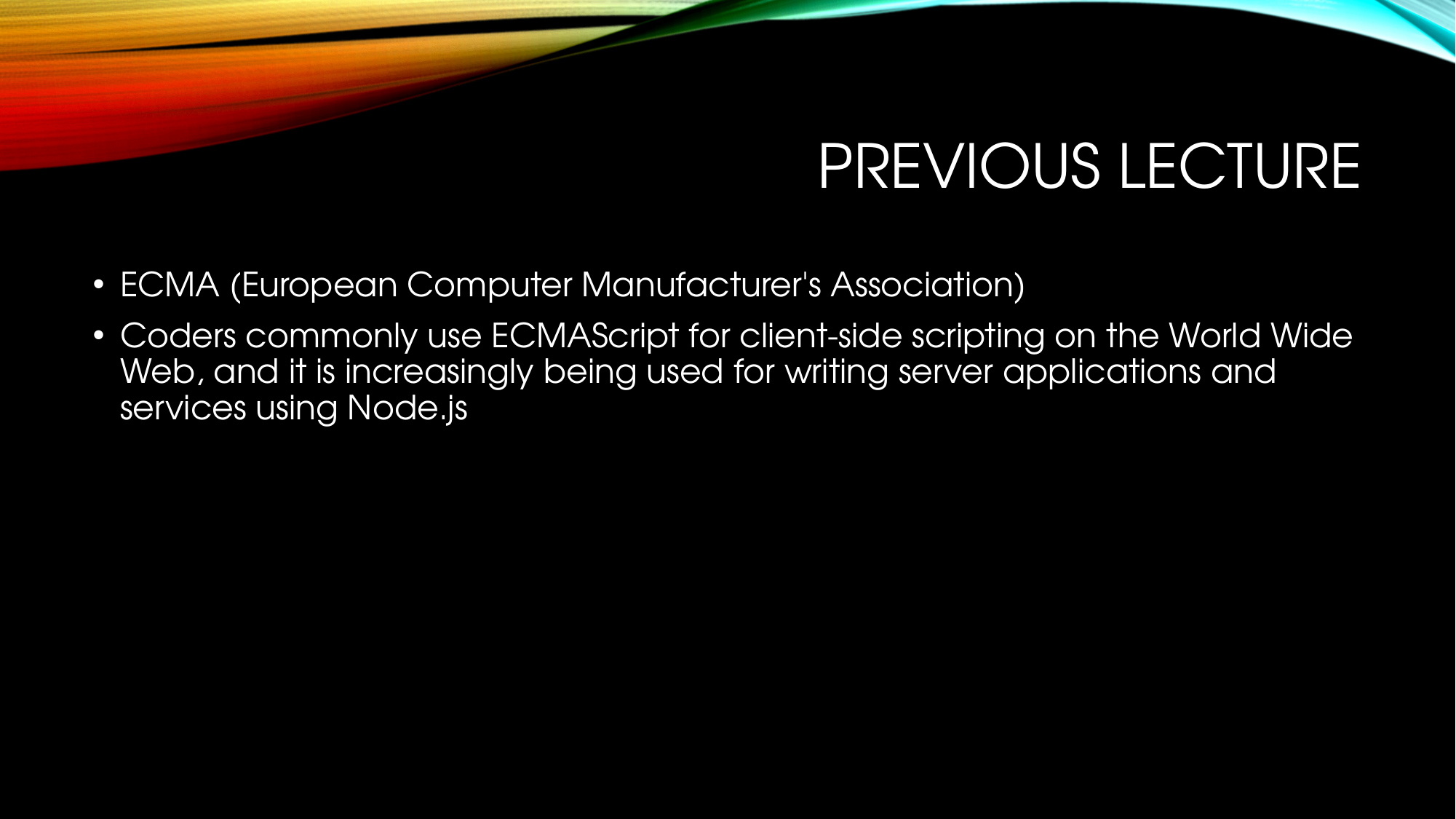

# Previous Lecture
ECMA (European Computer Manufacturer's Association)
Coders commonly use ECMAScript for client-side scripting on the World Wide Web, and it is increasingly being used for writing server applications and services using Node.js